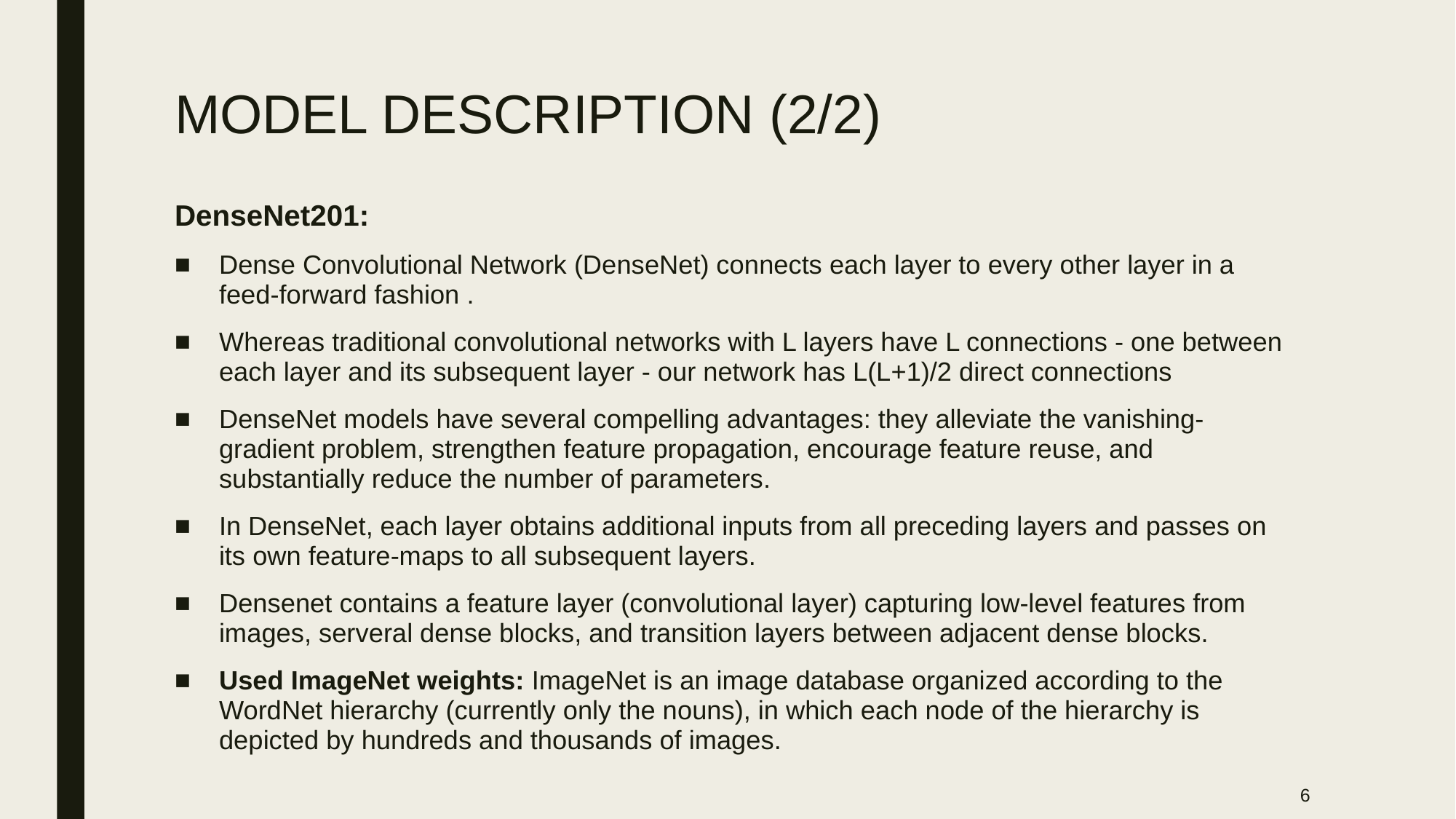

# MODEL DESCRIPTION (2/2)
DenseNet201:
Dense Convolutional Network (DenseNet) connects each layer to every other layer in a feed-forward fashion .
Whereas traditional convolutional networks with L layers have L connections - one between each layer and its subsequent layer - our network has L(L+1)/2 direct connections
DenseNet models have several compelling advantages: they alleviate the vanishing-gradient problem, strengthen feature propagation, encourage feature reuse, and substantially reduce the number of parameters.
In DenseNet, each layer obtains additional inputs from all preceding layers and passes on its own feature-maps to all subsequent layers.
Densenet contains a feature layer (convolutional layer) capturing low-level features from images, serveral dense blocks, and transition layers between adjacent dense blocks.
Used ImageNet weights: ImageNet is an image database organized according to the WordNet hierarchy (currently only the nouns), in which each node of the hierarchy is depicted by hundreds and thousands of images.

6